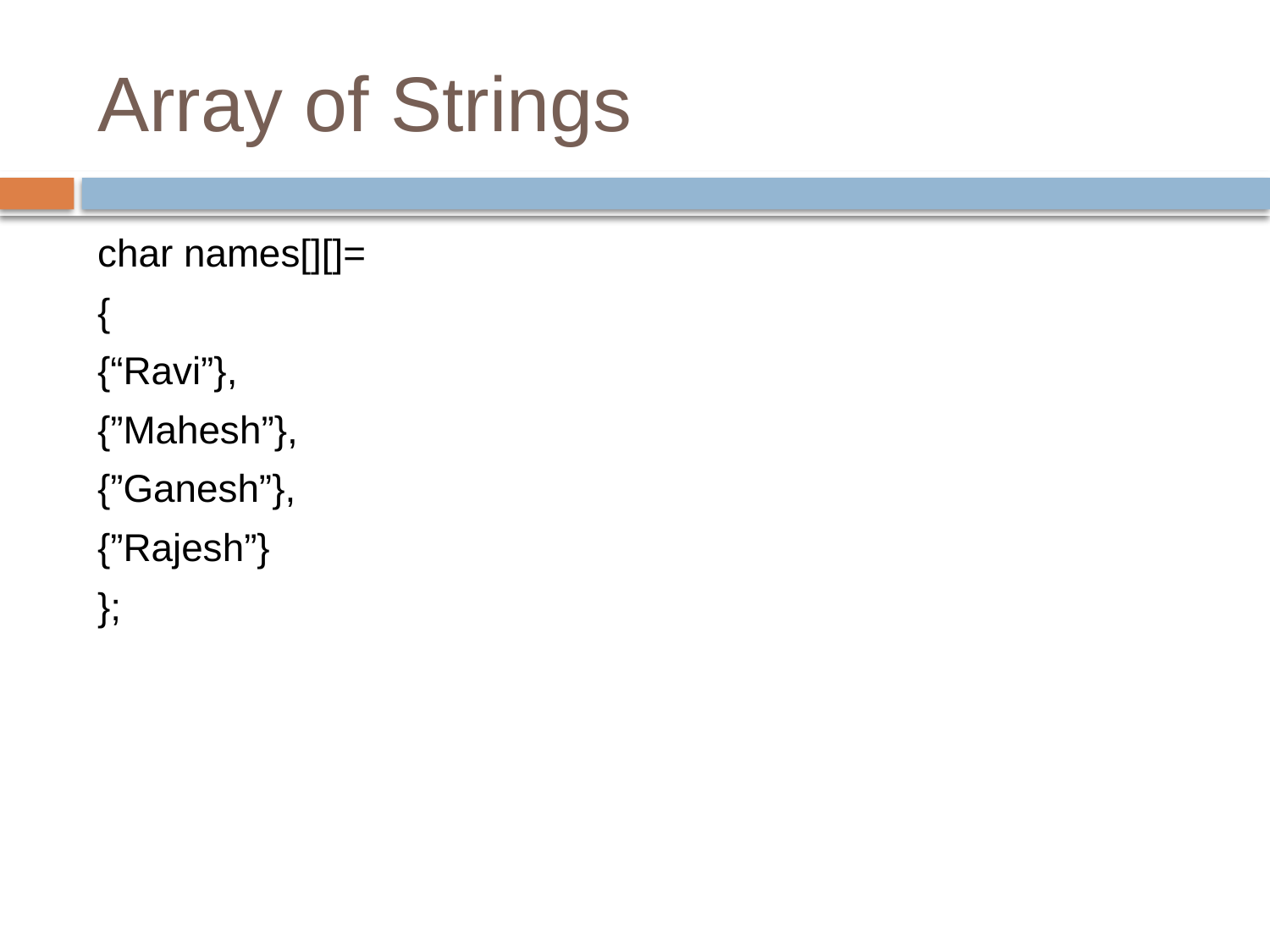

# Array of Strings
char names[][]=
{
{“Ravi”},
{”Mahesh”},
{”Ganesh”},
{”Rajesh”}
};